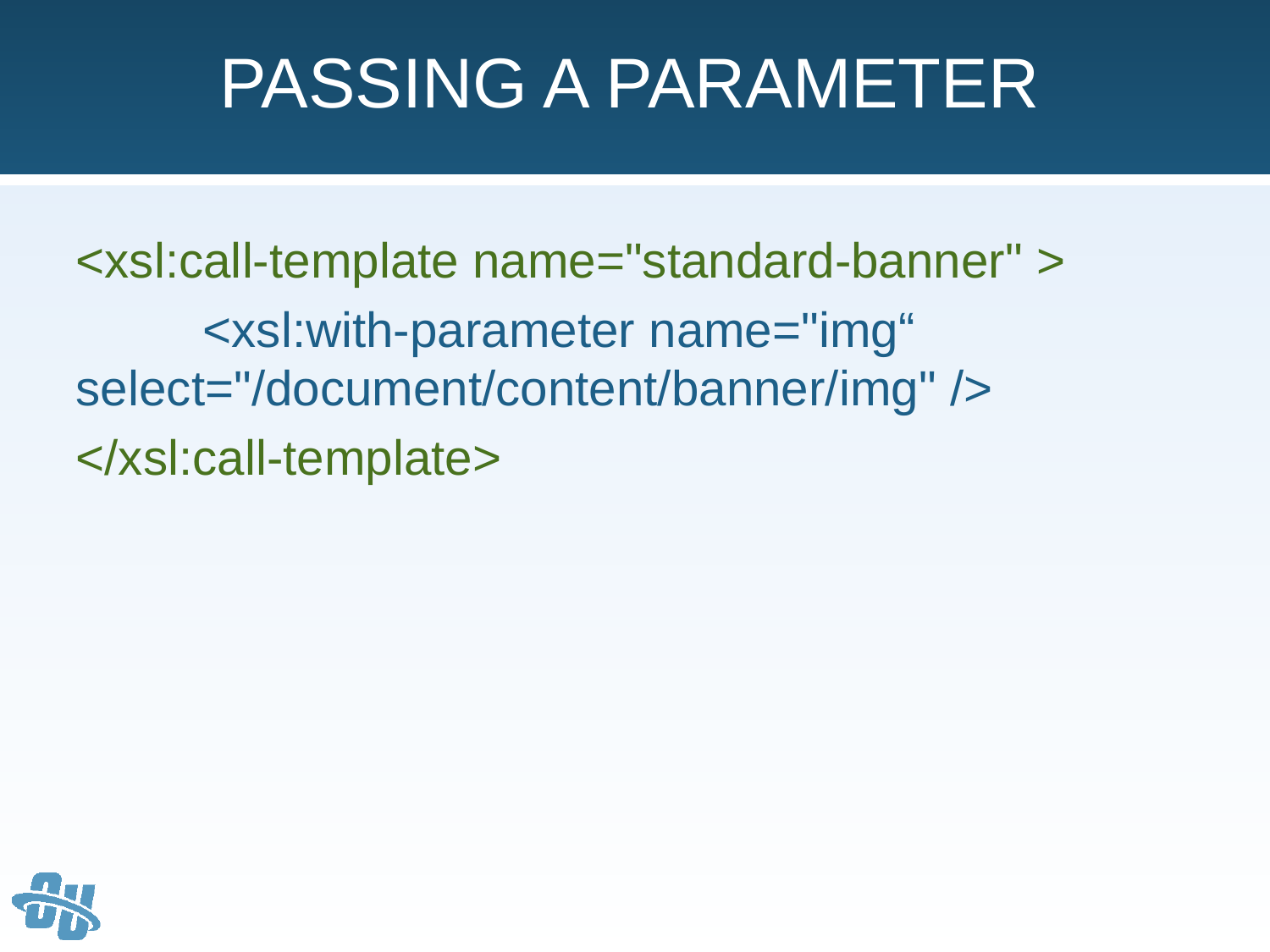

# Passing a Parameter
<xsl:call-template name="standard-banner" >
	<xsl:with-parameter name="img“ select="/document/content/banner/img" />
</xsl:call-template>